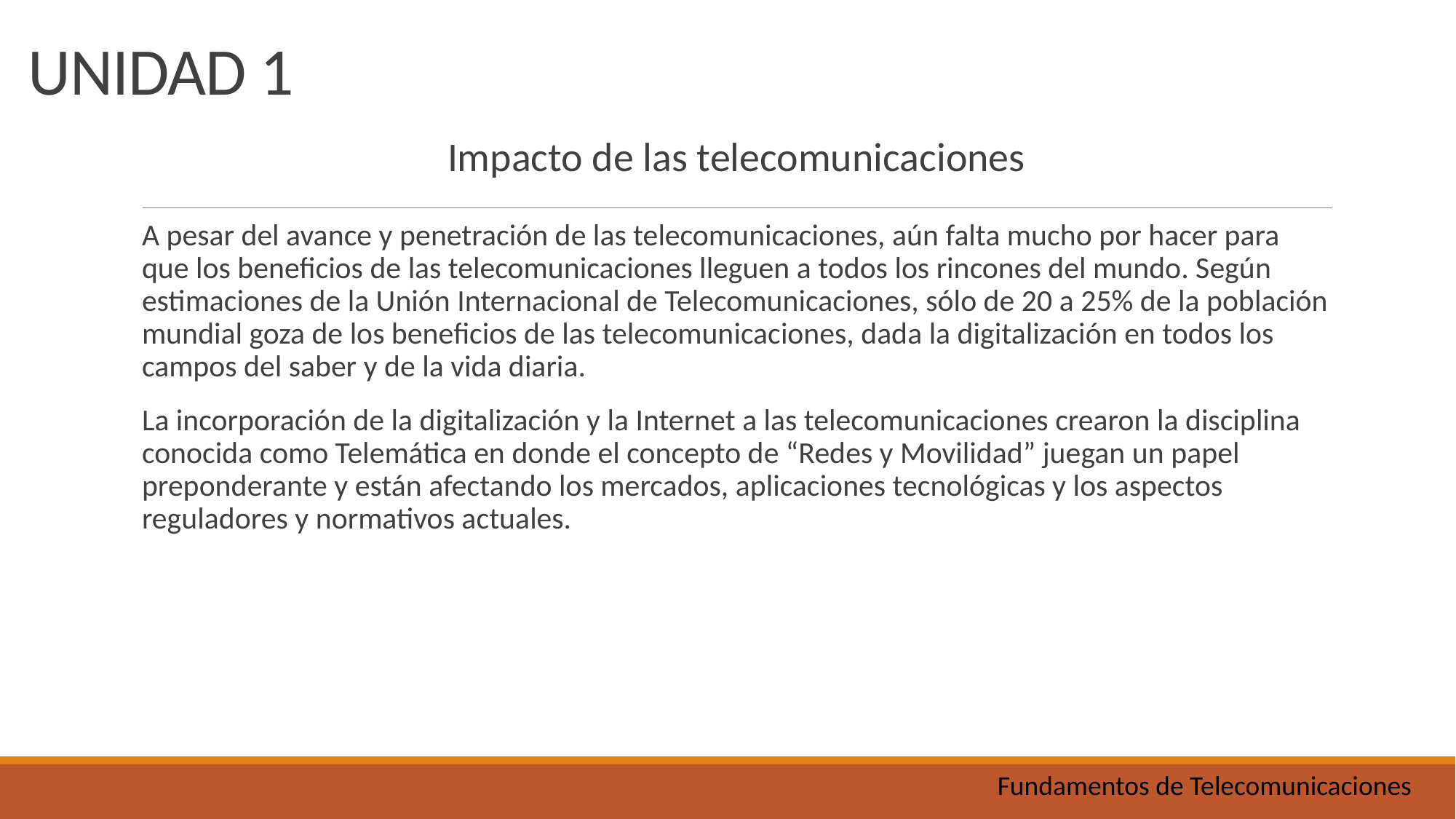

U
UNIDAD 1
Impacto de las telecomunicaciones
A pesar del avance y penetración de las telecomunicaciones, aún falta mucho por hacer para que los beneficios de las telecomunicaciones lleguen a todos los rincones del mundo. Según estimaciones de la Unión Internacional de Telecomunicaciones, sólo de 20 a 25% de la población mundial goza de los beneficios de las telecomunicaciones, dada la digitalización en todos los campos del saber y de la vida diaria.
La incorporación de la digitalización y la Internet a las telecomunicaciones crearon la disciplina conocida como Telemática en donde el concepto de “Redes y Movilidad” juegan un papel preponderante y están afectando los mercados, aplicaciones tecnológicas y los aspectos reguladores y normativos actuales.
Fundamentos de Telecomunicaciones